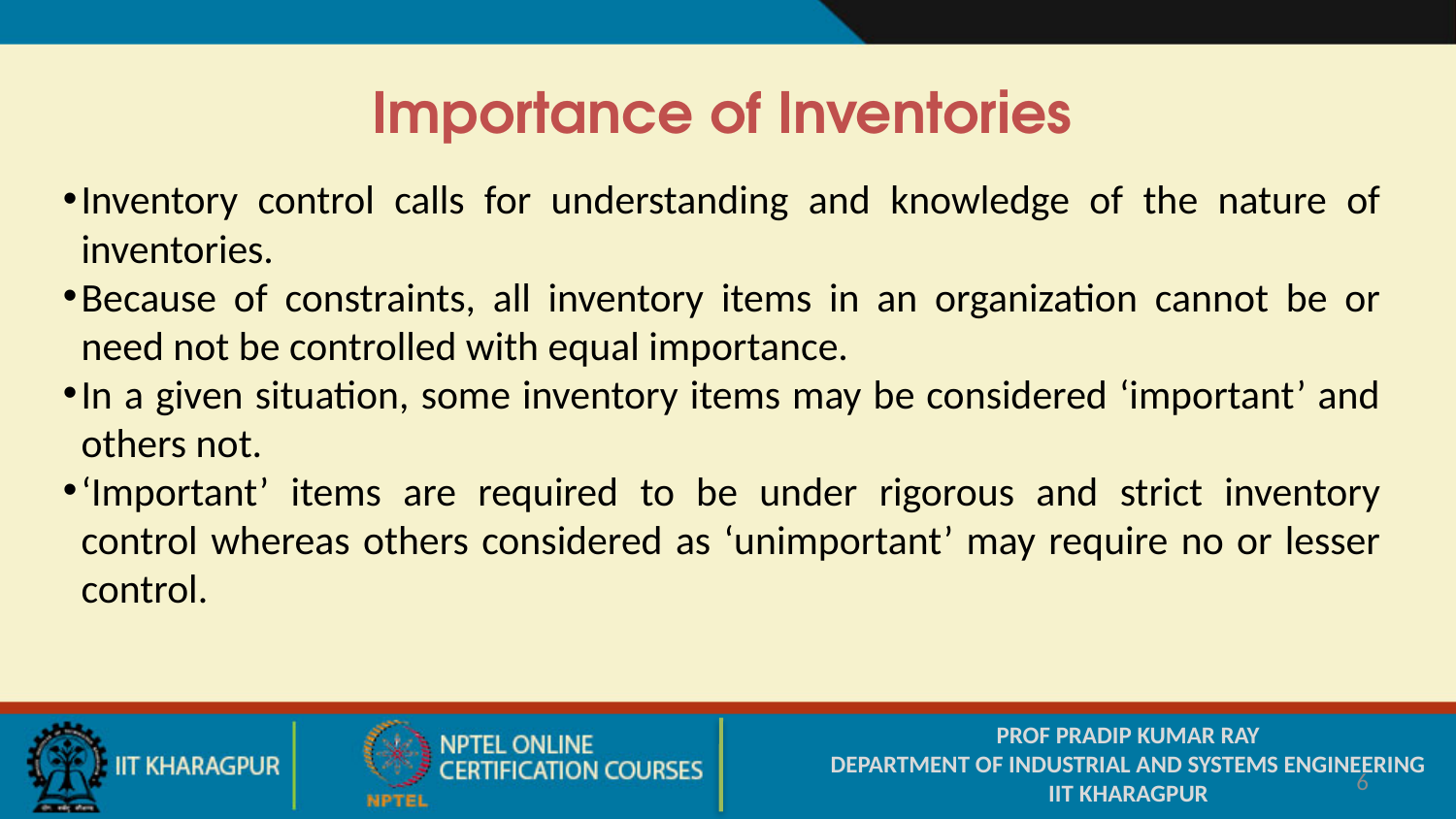

Importance of Inventories
Inventory control calls for understanding and knowledge of the nature of inventories.
Because of constraints, all inventory items in an organization cannot be or need not be controlled with equal importance.
In a given situation, some inventory items may be considered ‘important’ and others not.
‘Important’ items are required to be under rigorous and strict inventory control whereas others considered as ‘unimportant’ may require no or lesser control.

PROF PRADIP KUMAR RAY
DEPARTMENT OF INDUSTRIAL AND SYSTEMS ENGINEERING
IIT KHARAGPUR
6